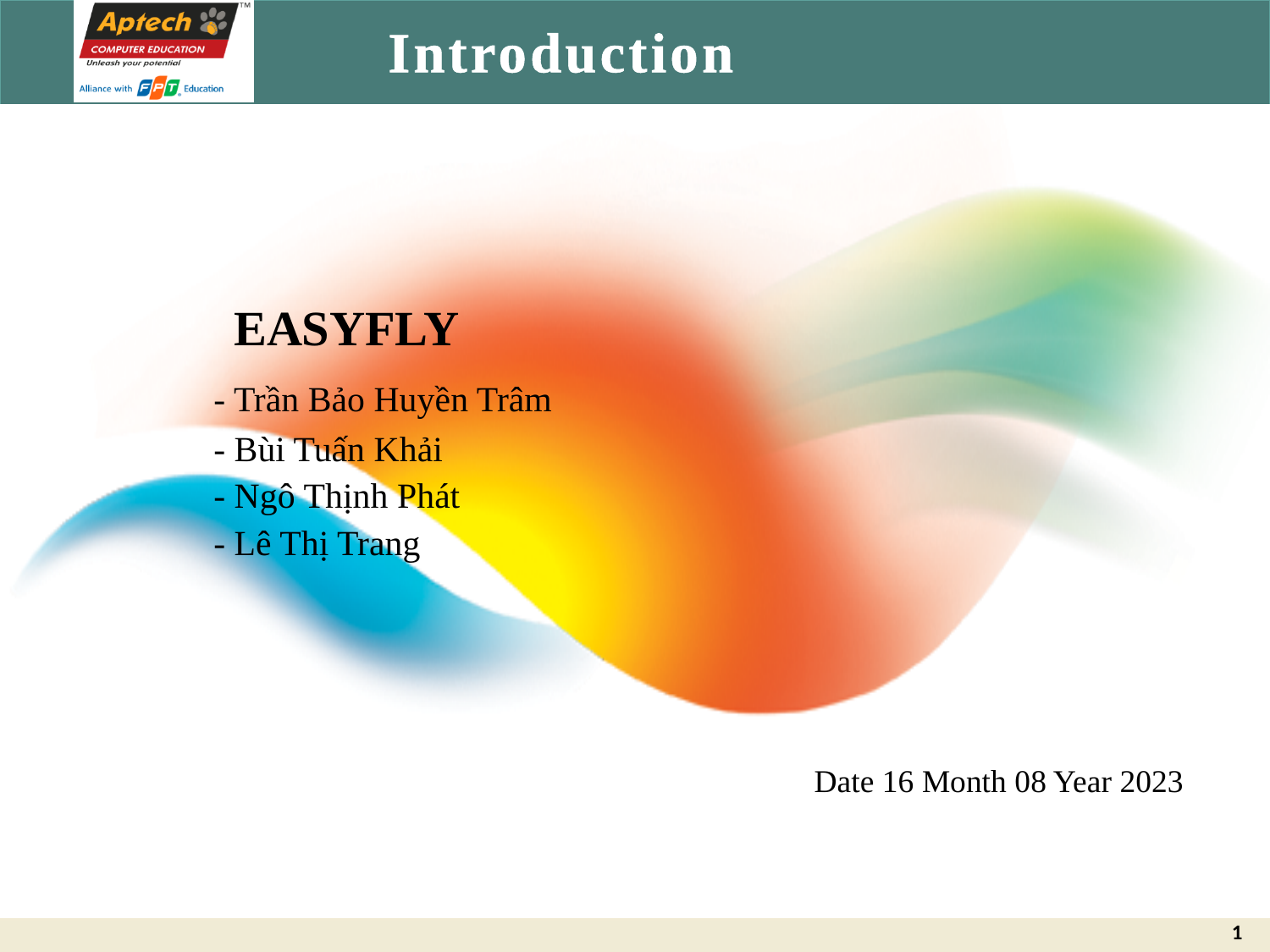

# Introduction

            EASYFLY
	- Trần Bảo Huyền Trâm
	- Bùi Tuấn Khải
	- Ngô Thịnh Phát
	- Lê Thị Trang

Date 16 Month 08 Year 2023

1